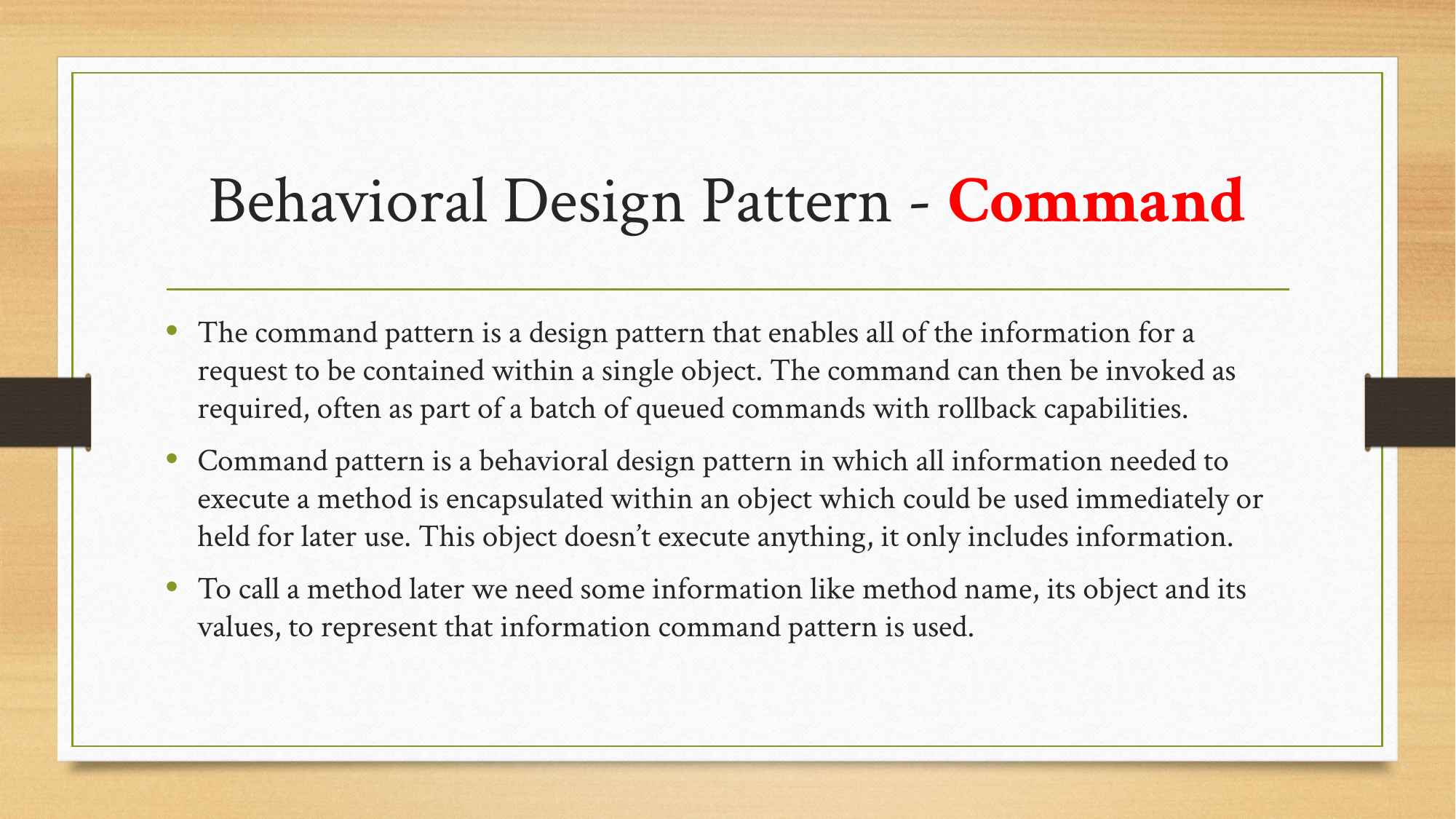

# Behavioral Design Pattern - Command
The command pattern is a design pattern that enables all of the information for a request to be contained within a single object. The command can then be invoked as required, often as part of a batch of queued commands with rollback capabilities.
Command pattern is a behavioral design pattern in which all information needed to execute a method is encapsulated within an object which could be used immediately or held for later use. This object doesn’t execute anything, it only includes information.
To call a method later we need some information like method name, its object and its values, to represent that information command pattern is used.